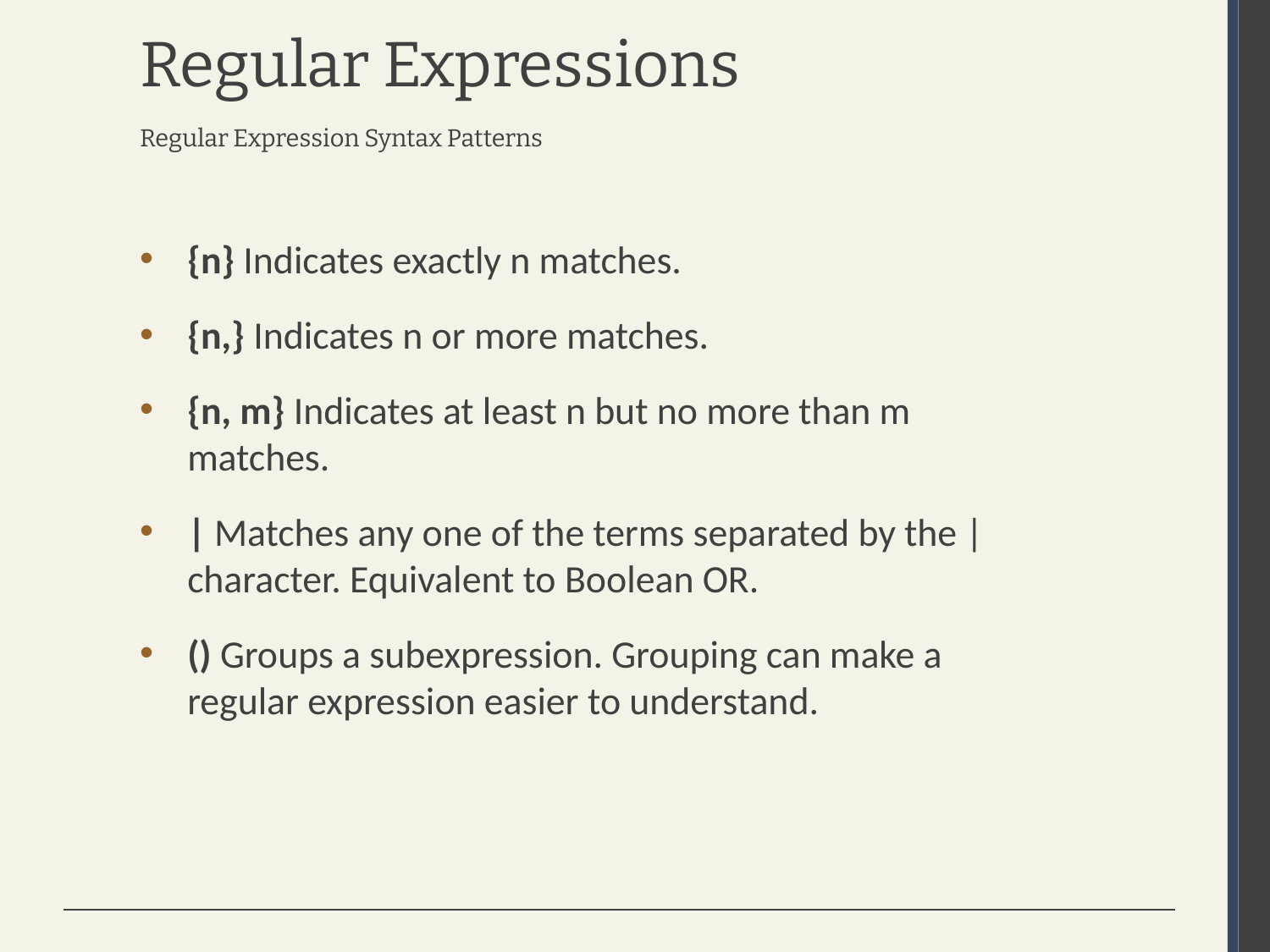

# Regular Expressions
Regular Expression Syntax Patterns
{n} Indicates exactly n matches.
{n,} Indicates n or more matches.
{n, m} Indicates at least n but no more than m matches.
| Matches any one of the terms separated by the | character. Equivalent to Boolean OR.
() Groups a subexpression. Grouping can make a regular expression easier to understand.